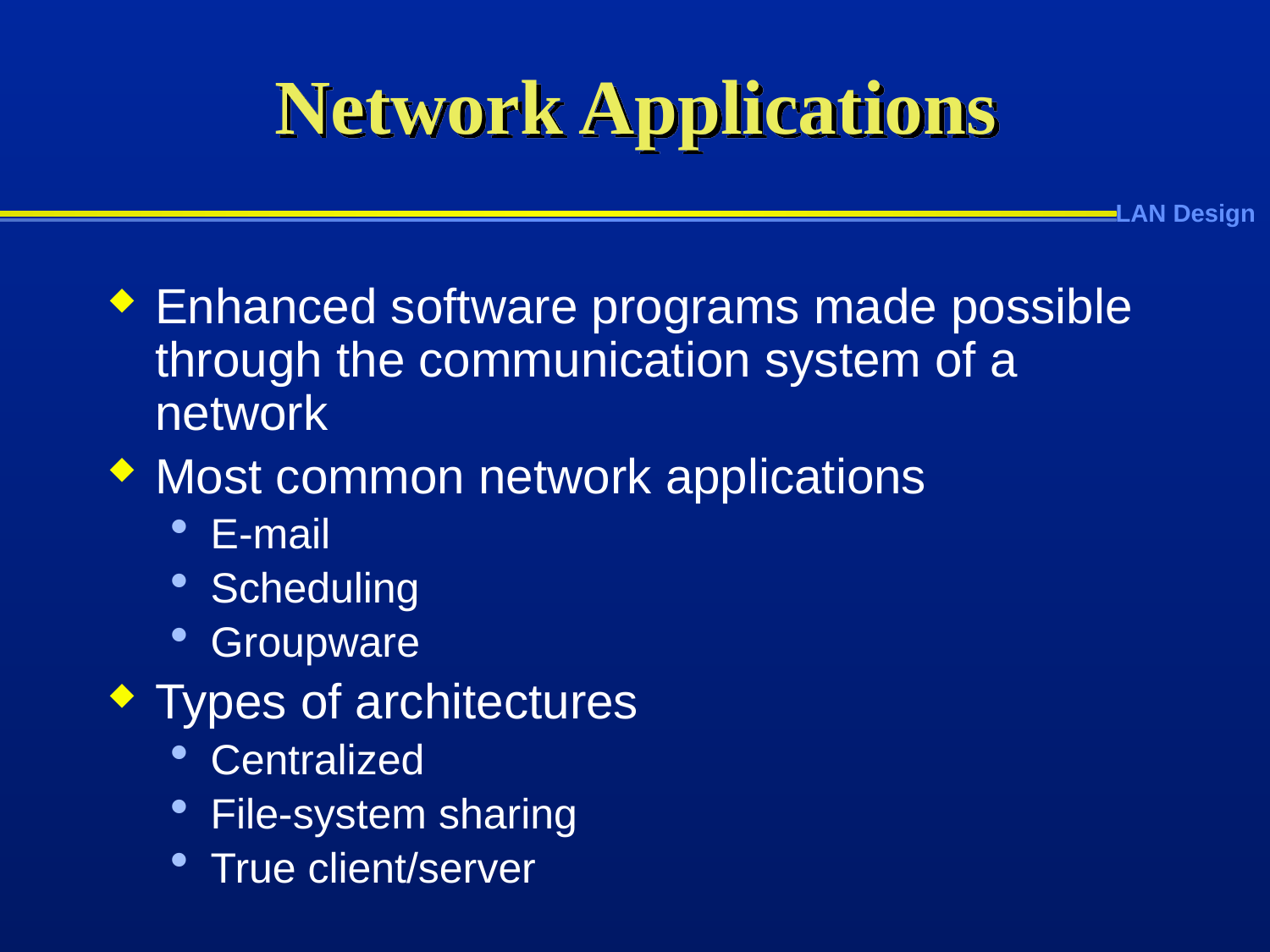

# Network Applications
Enhanced software programs made possible through the communication system of a network
Most common network applications
E-mail
Scheduling
Groupware
Types of architectures
Centralized
File-system sharing
True client/server